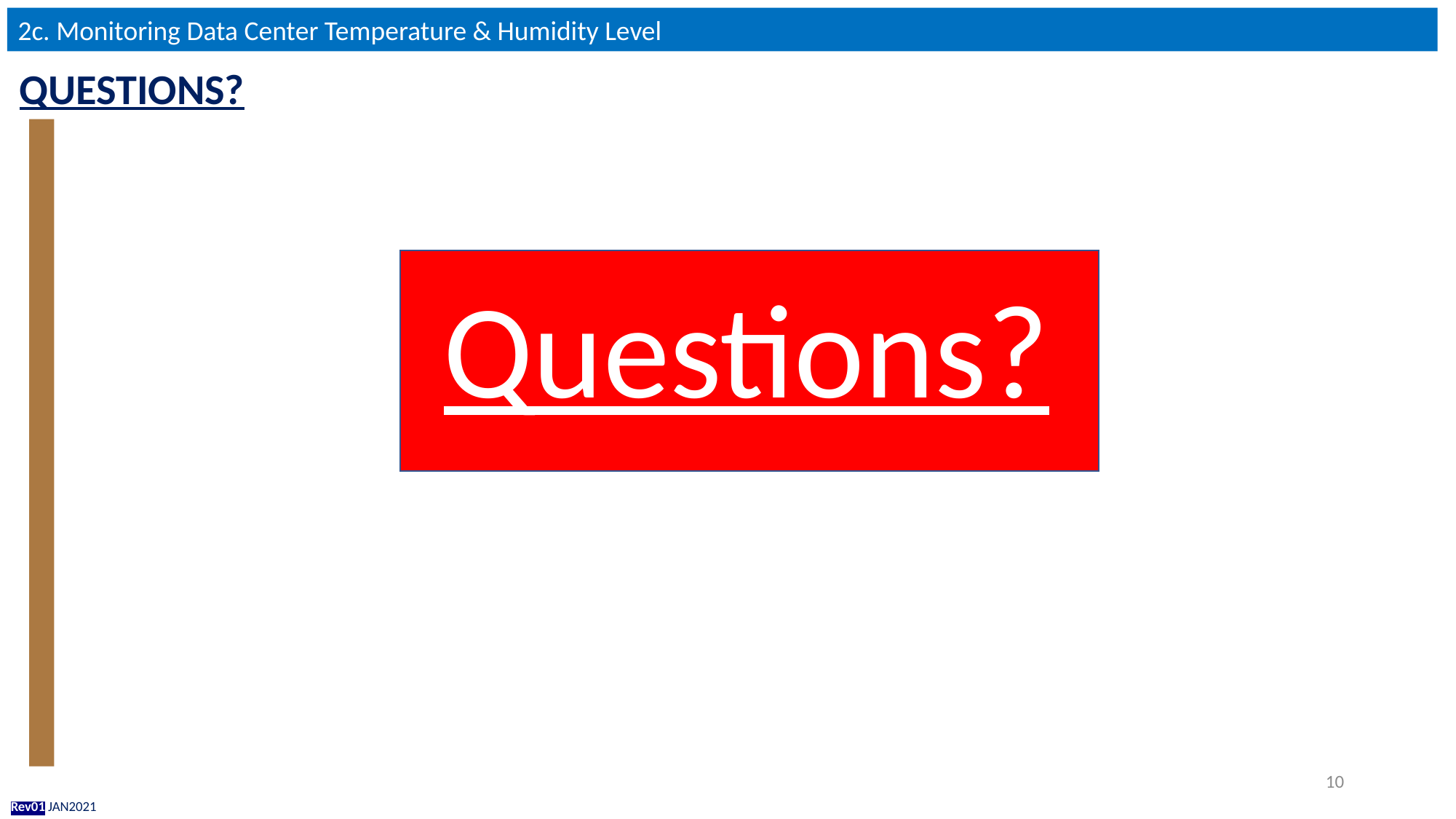

2c. Monitoring Data Center Temperature & Humidity Level
QUESTIONS?

Questions?
10
Rev01 JAN2021